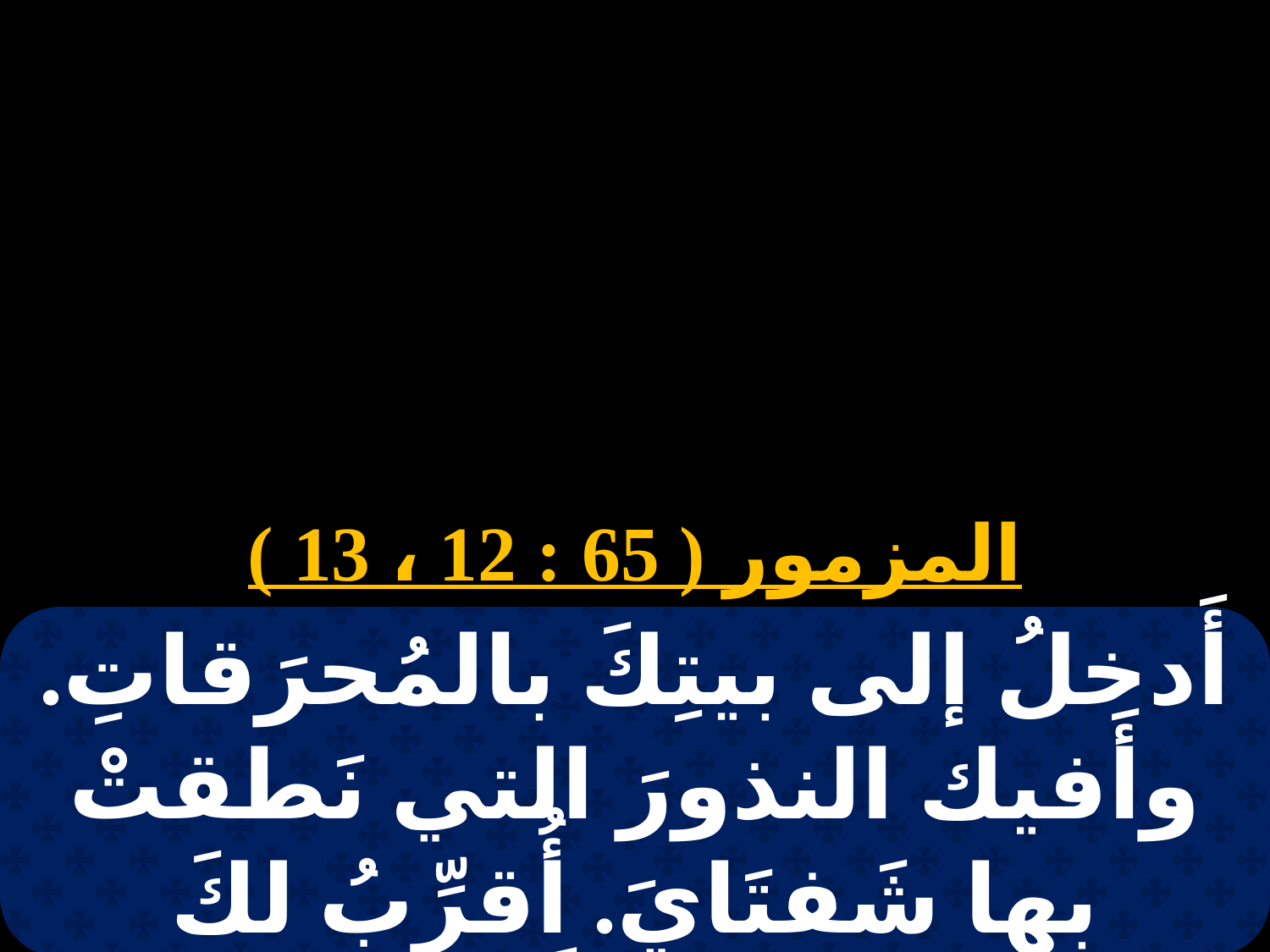

# 6 طوبة
المزمور ( 65 : 12 ، 13 )
أَدخلُ إلى بيتِكَ بالمُحرَقاتِ. وأَفيك النذورَ التي نَطقتْ بها شَفتَايَ. أُقرِّبُ لكَ مُحرَقاتٍ شحماً بغير عظمٍ. مع بخورٍ وكباشٍ.